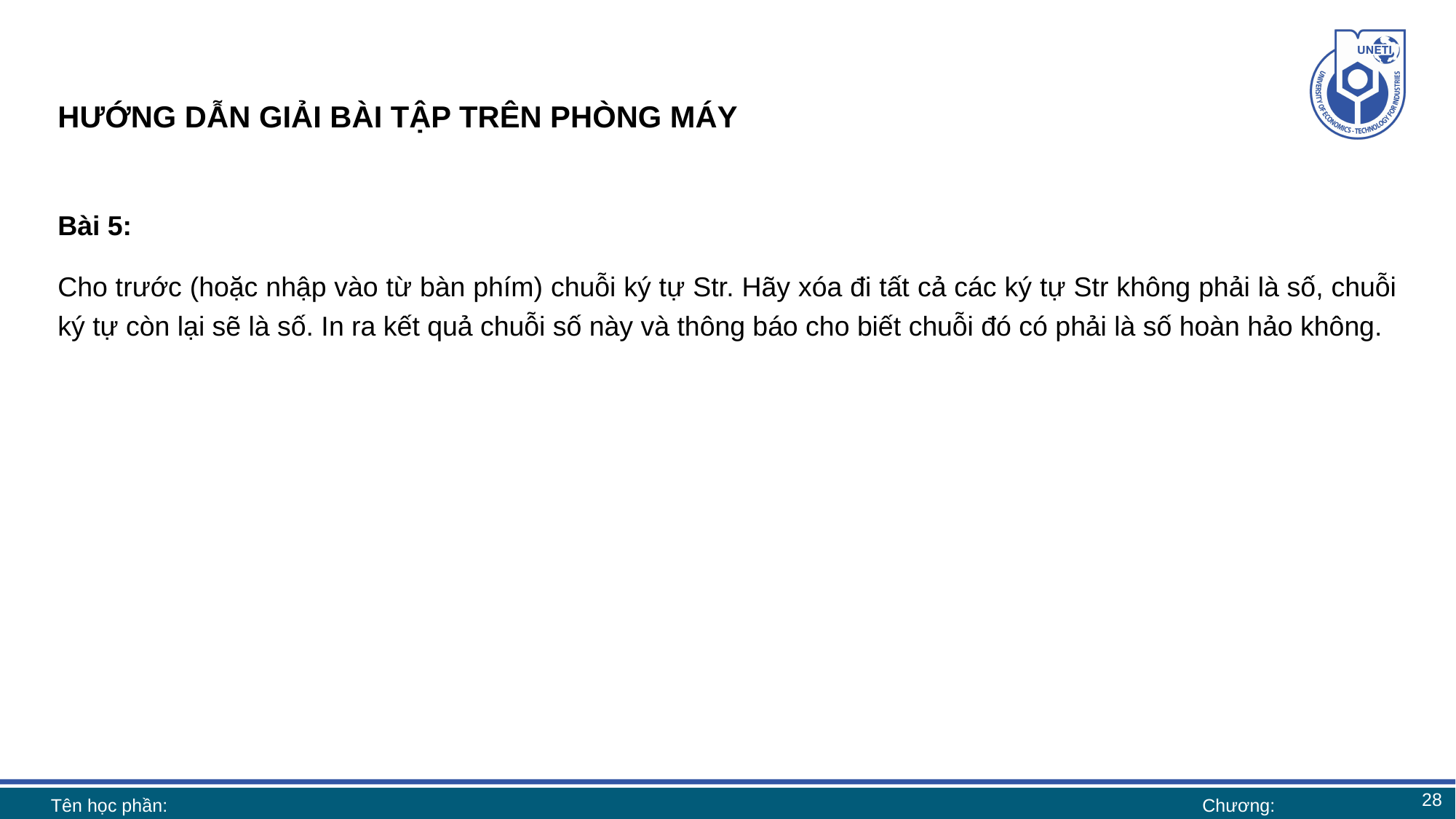

# HƯỚNG DẪN GIẢI BÀI TẬP TRÊN PHÒNG MÁY
Bài 5:
Cho trước (hoặc nhập vào từ bàn phím) chuỗi ký tự Str. Hãy xóa đi tất cả các ký tự Str không phải là số, chuỗi ký tự còn lại sẽ là số. In ra kết quả chuỗi số này và thông báo cho biết chuỗi đó có phải là số hoàn hảo không.
28
Tên học phần:
Chương: